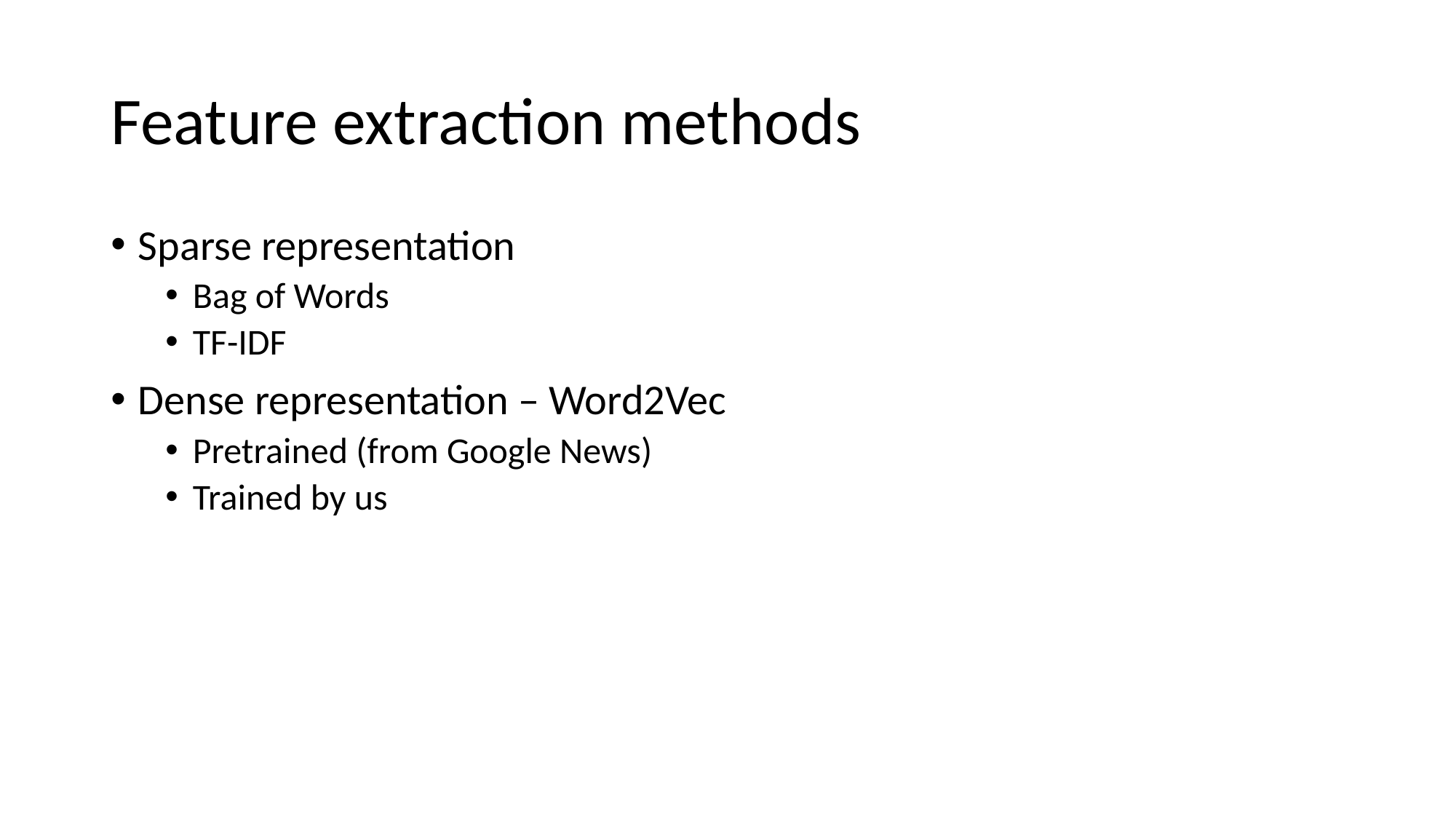

# Feature extraction methods
Sparse representation
Bag of Words
TF-IDF
Dense representation – Word2Vec
Pretrained (from Google News)
Trained by us